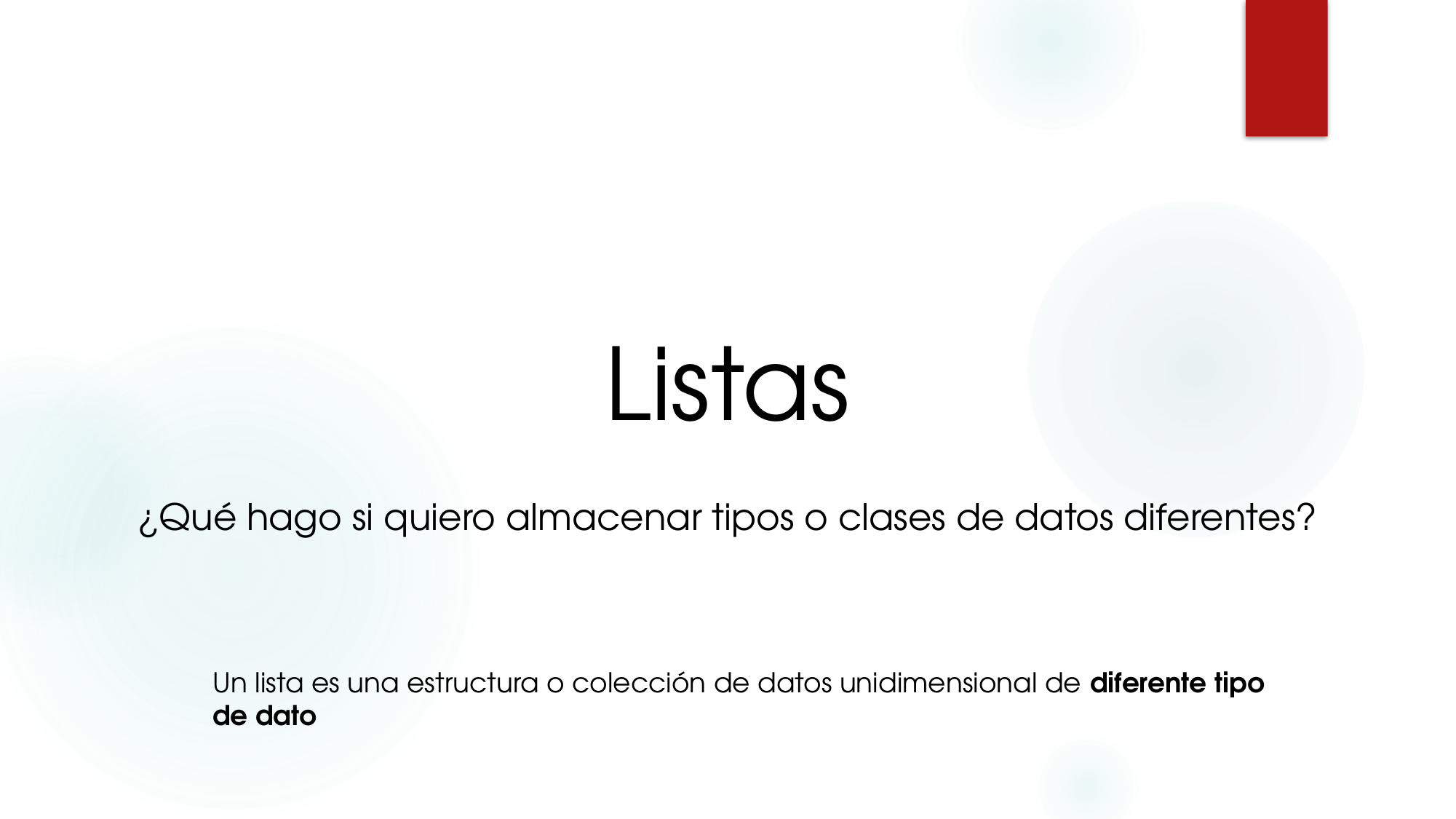

# Listas
¿Qué hago si quiero almacenar tipos o clases de datos diferentes?

Un lista es una estructura o colección de datos unidimensional de diferente tipo de dato